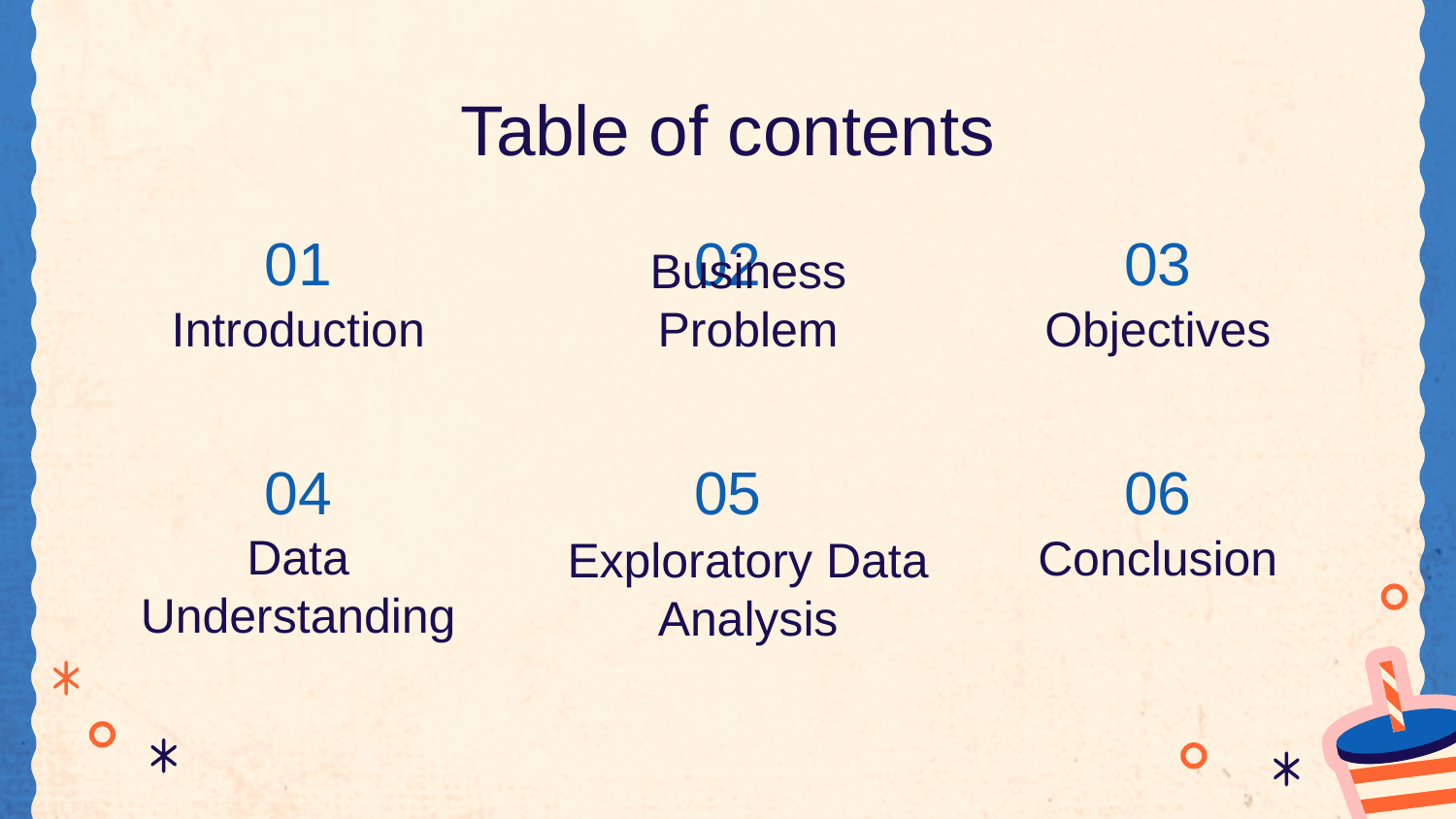

# Table of contents
01
02
03
Business Problem
Introduction
Objectives
04
05
06
Conclusion
Data Understanding
Exploratory Data Analysis